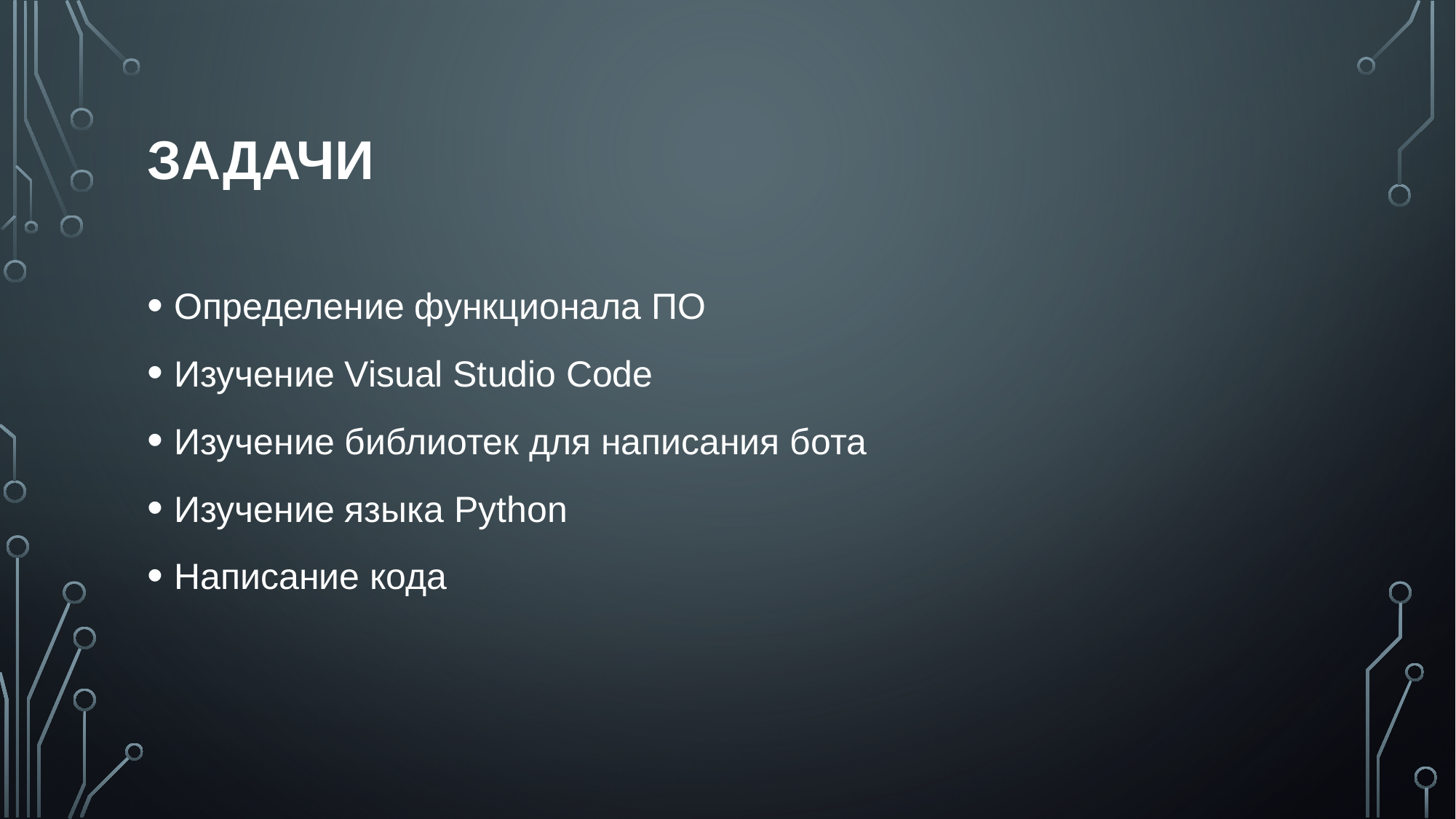

# Задачи
Определение функционала ПО
Изучение Visual Studio Code
Изучение библиотек для написания бота
Изучение языка Python
Написание кода